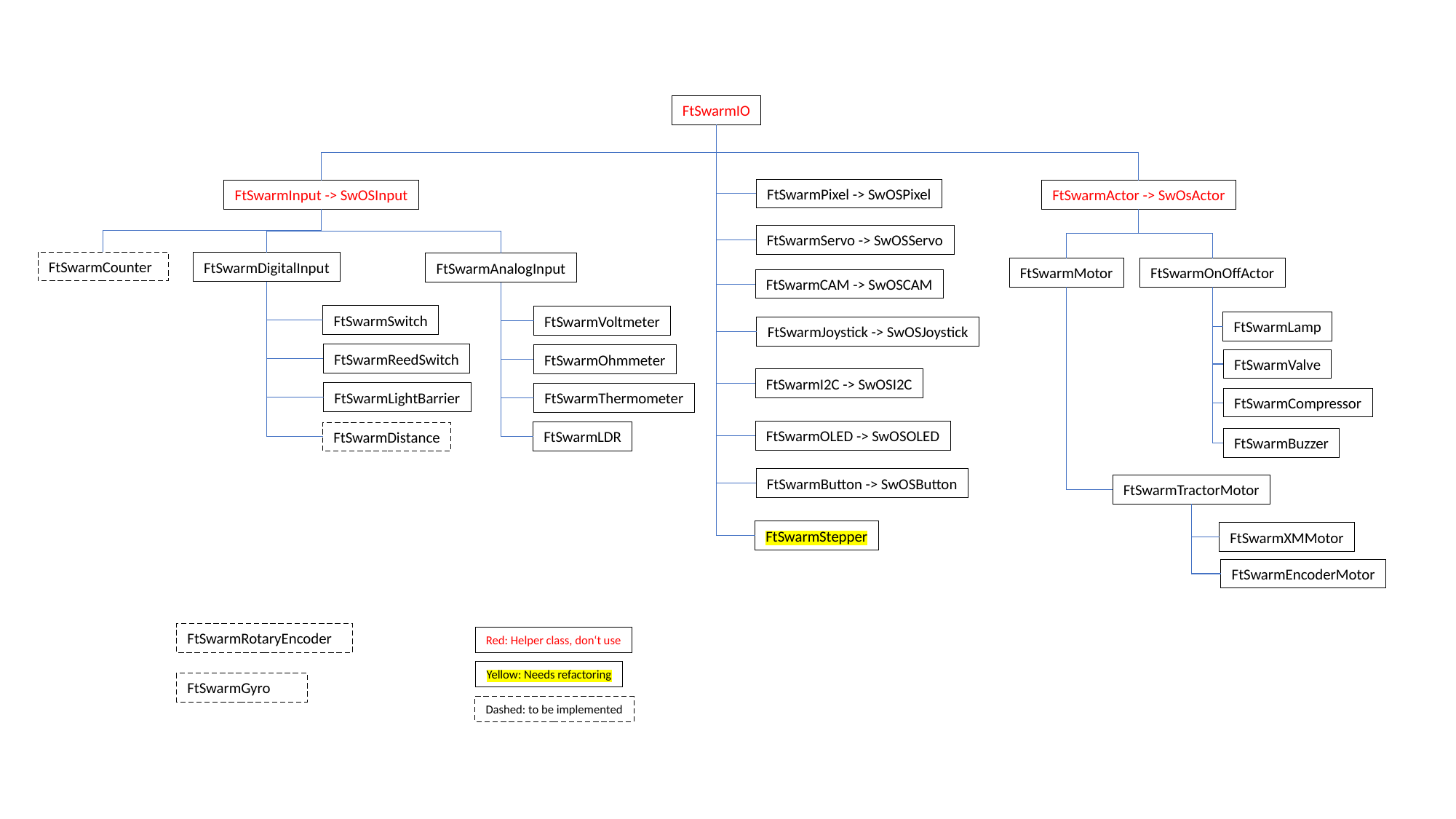

FtSwarmIO
FtSwarmPixel -> SwOSPixel
FtSwarmInput -> SwOSInput
FtSwarmActor -> SwOsActor
FtSwarmServo -> SwOSServo
FtSwarmCounter
FtSwarmDigitalInput
FtSwarmAnalogInput
FtSwarmMotor
FtSwarmOnOffActor
FtSwarmCAM -> SwOSCAM
FtSwarmSwitch
FtSwarmVoltmeter
FtSwarmLamp
FtSwarmJoystick -> SwOSJoystick
FtSwarmReedSwitch
FtSwarmOhmmeter
FtSwarmValve
FtSwarmI2C -> SwOSI2C
FtSwarmLightBarrier
FtSwarmThermometer
FtSwarmCompressor
FtSwarmOLED -> SwOSOLED
FtSwarmLDR
FtSwarmDistance
FtSwarmBuzzer
FtSwarmButton -> SwOSButton
FtSwarmTractorMotor
FtSwarmStepper
FtSwarmXMMotor
FtSwarmEncoderMotor
FtSwarmRotaryEncoder
Red: Helper class, don‘t use
Yellow: Needs refactoring
FtSwarmGyro
Dashed: to be implemented